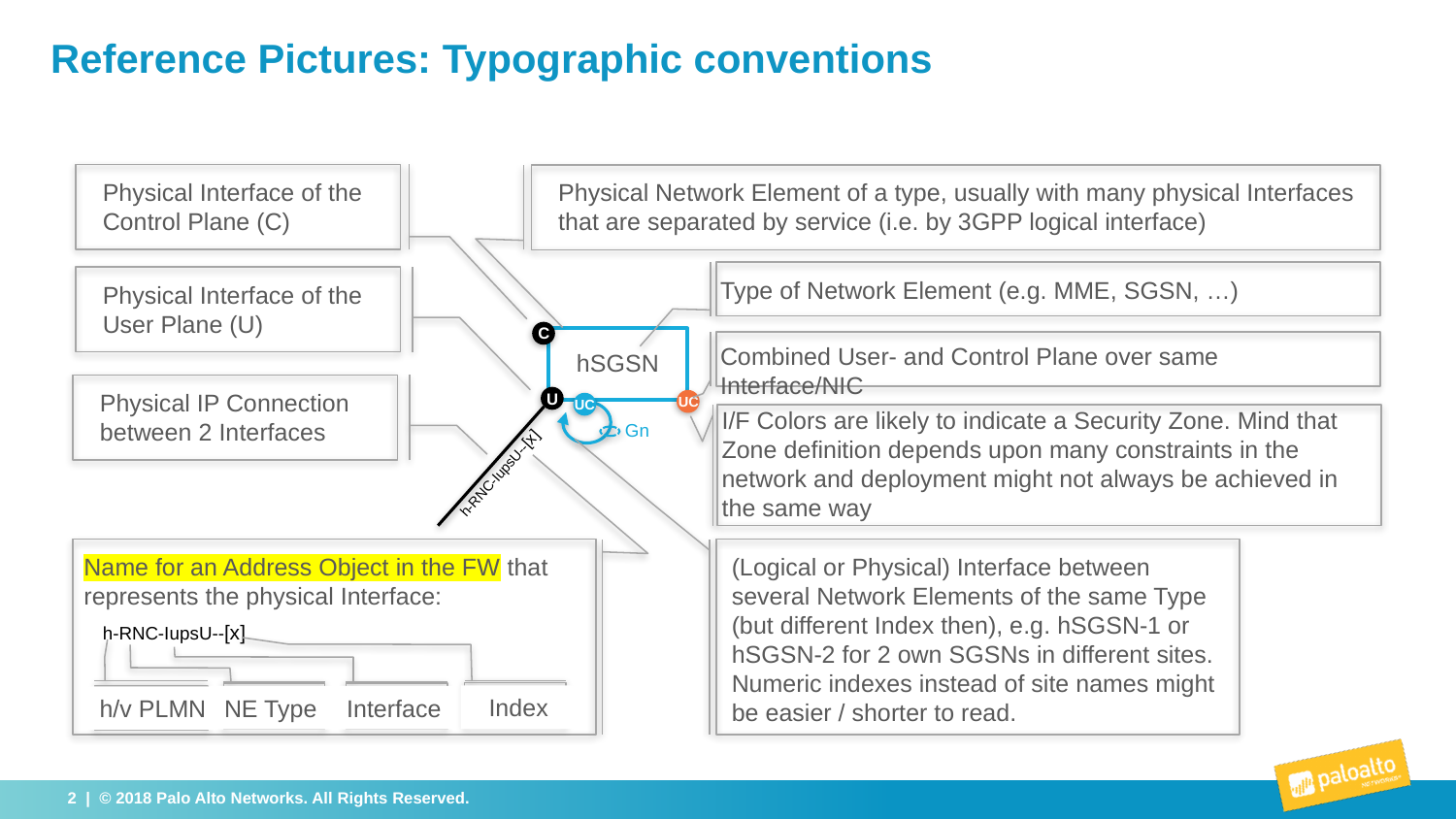

# Reference Pictures: Typographic conventions

Physical Interface of the Control Plane (C)
Physical Network Element of a type, usually with many physical Interfaces that are separated by service (i.e. by 3GPP logical interface)

Type of Network Element (e.g. MME, SGSN, …)
Physical Interface of the User Plane (U)
C

Combined User- and Control Plane over same Interface/NIC
hSGSN

Physical IP Connection between 2 Interfaces
U
UC

UC

I/F Colors are likely to indicate a Security Zone. Mind that Zone definition depends upon many constraints in the network and deployment might not always be achieved in the same way

Gn

h-RNC-IupsU--[x]

Name for an Address Object in the FW that represents the physical Interface:
(Logical or Physical) Interface between several Network Elements of the same Type (but different Index then), e.g. hSGSN-1 or hSGSN-2 for 2 own SGSNs in different sites.
Numeric indexes instead of site names might be easier / shorter to read.
h-RNC-IupsU--[x]

Index
NE Type
Interface
h/v PLMN
2  |  © 2018 Palo Alto Networks. All Rights Reserved.